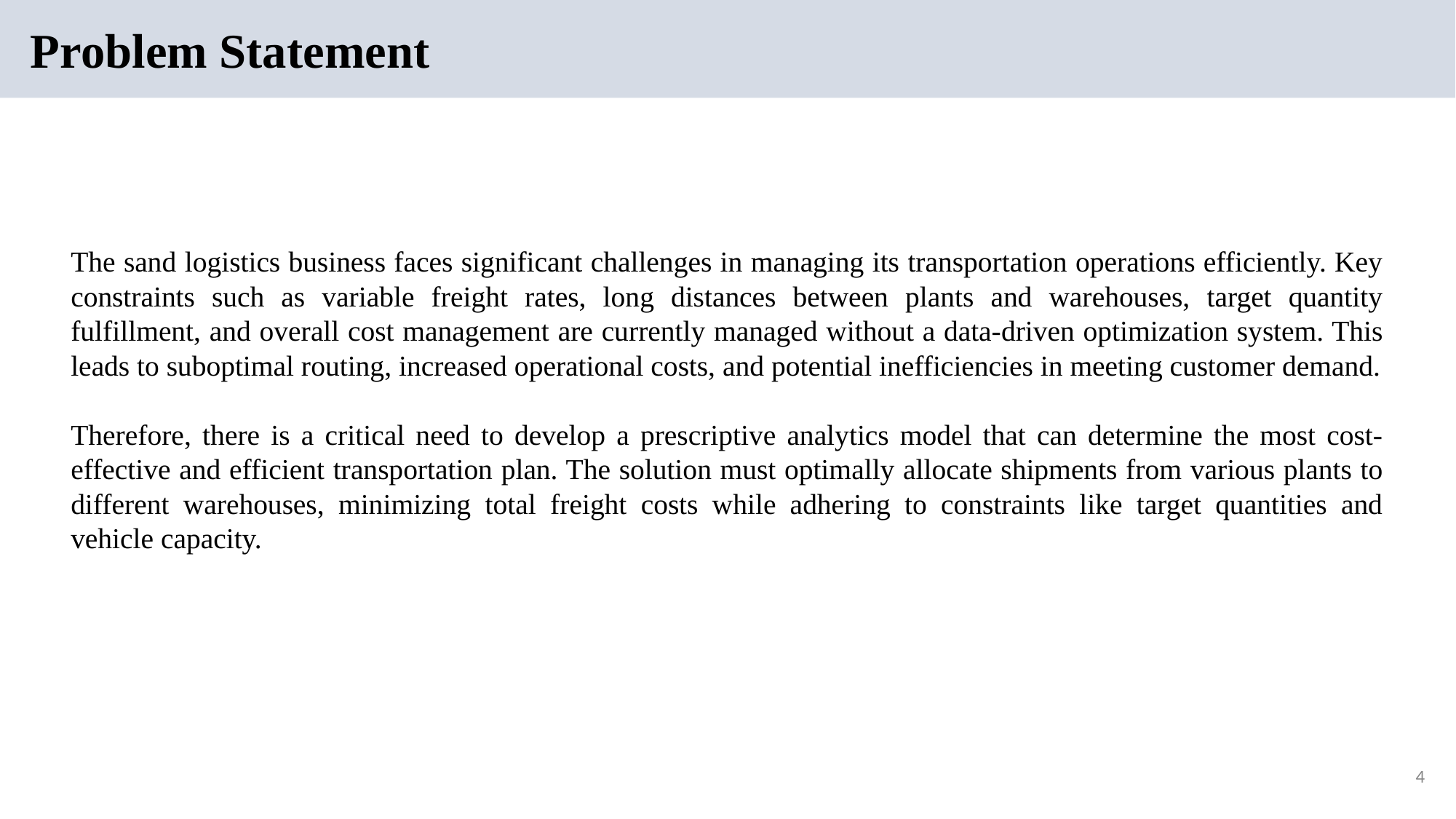

# Problem Statement
The sand logistics business faces significant challenges in managing its transportation operations efficiently. Key constraints such as variable freight rates, long distances between plants and warehouses, target quantity fulfillment, and overall cost management are currently managed without a data-driven optimization system. This leads to suboptimal routing, increased operational costs, and potential inefficiencies in meeting customer demand.

Therefore, there is a critical need to develop a prescriptive analytics model that can determine the most cost-effective and efficient transportation plan. The solution must optimally allocate shipments from various plants to different warehouses, minimizing total freight costs while adhering to constraints like target quantities and vehicle capacity.

4